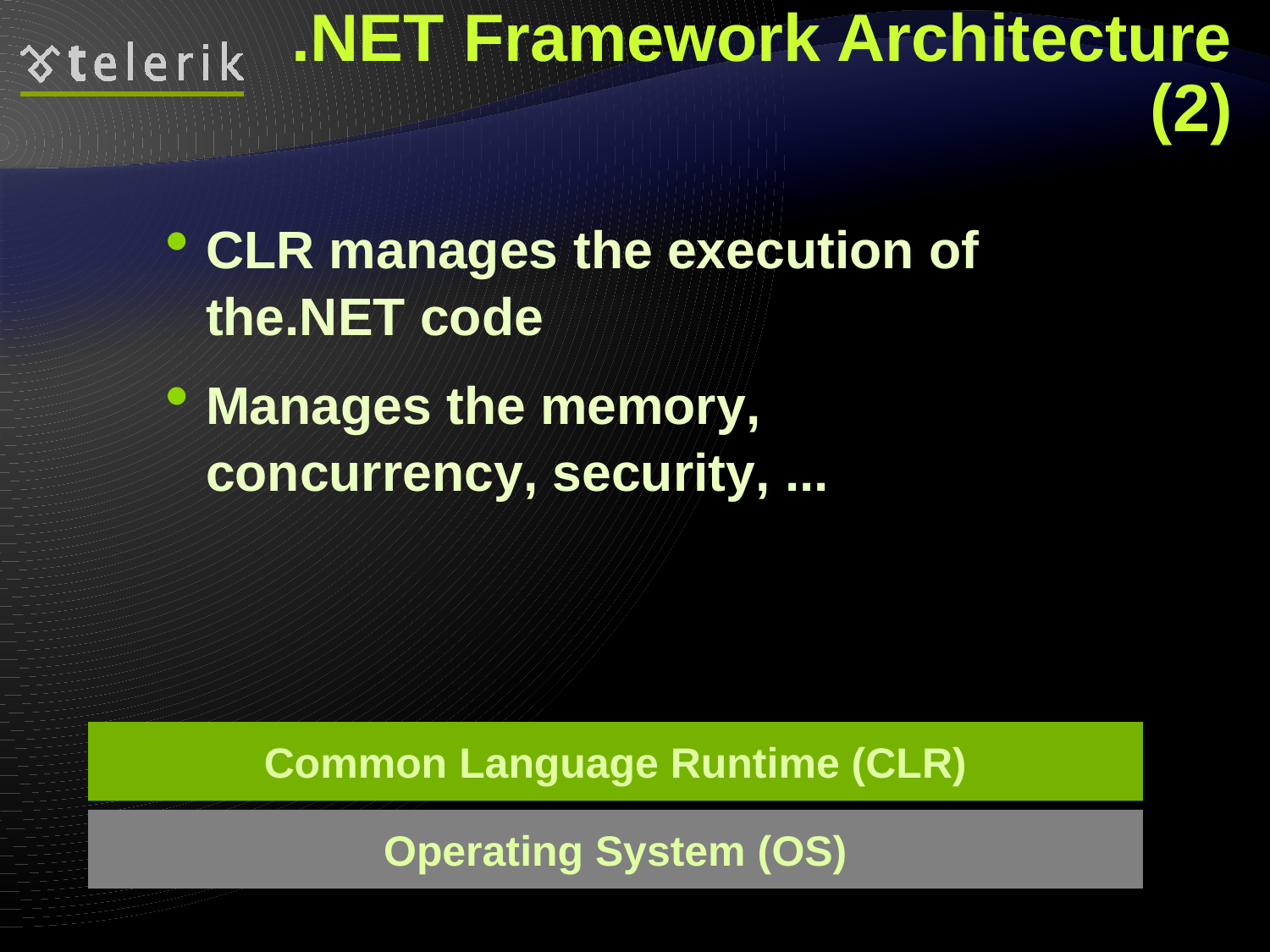

# .NET Framework Architecture (2)
CLR manages the execution of the.NET code
Manages the memory, concurrency, security, ...
Common Language Runtime (CLR)
Operating System (OS)